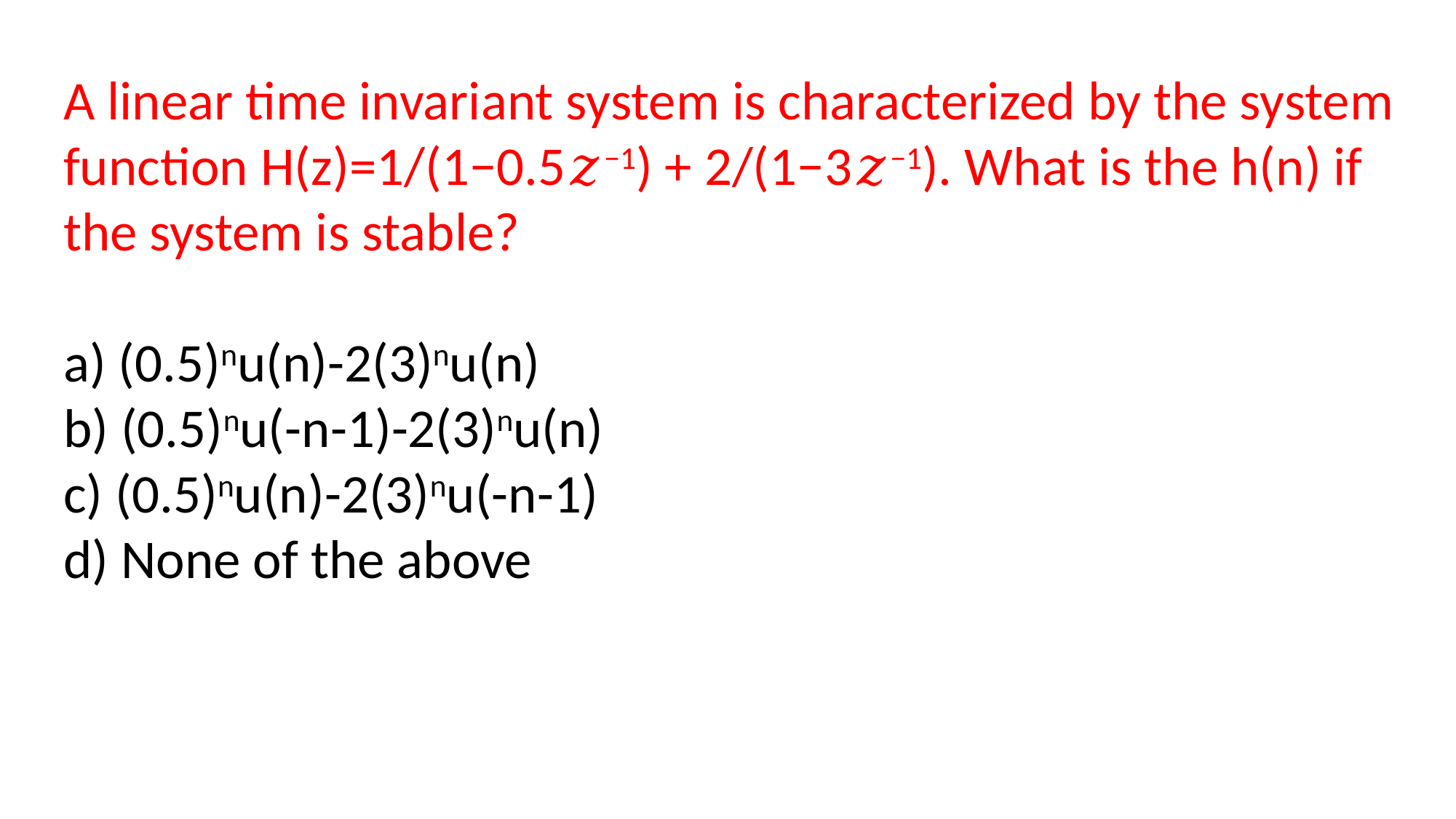

A linear time invariant system is characterized by the system function H(z)=1/(1−0.5𝑧−1) + 2/(1−3𝑧−1). What is the h(n) if the system is stable?
a) (0.5)nu(n)-2(3)nu(n)
b) (0.5)nu(-n-1)-2(3)nu(n)
c) (0.5)nu(n)-2(3)nu(-n-1)
d) None of the above